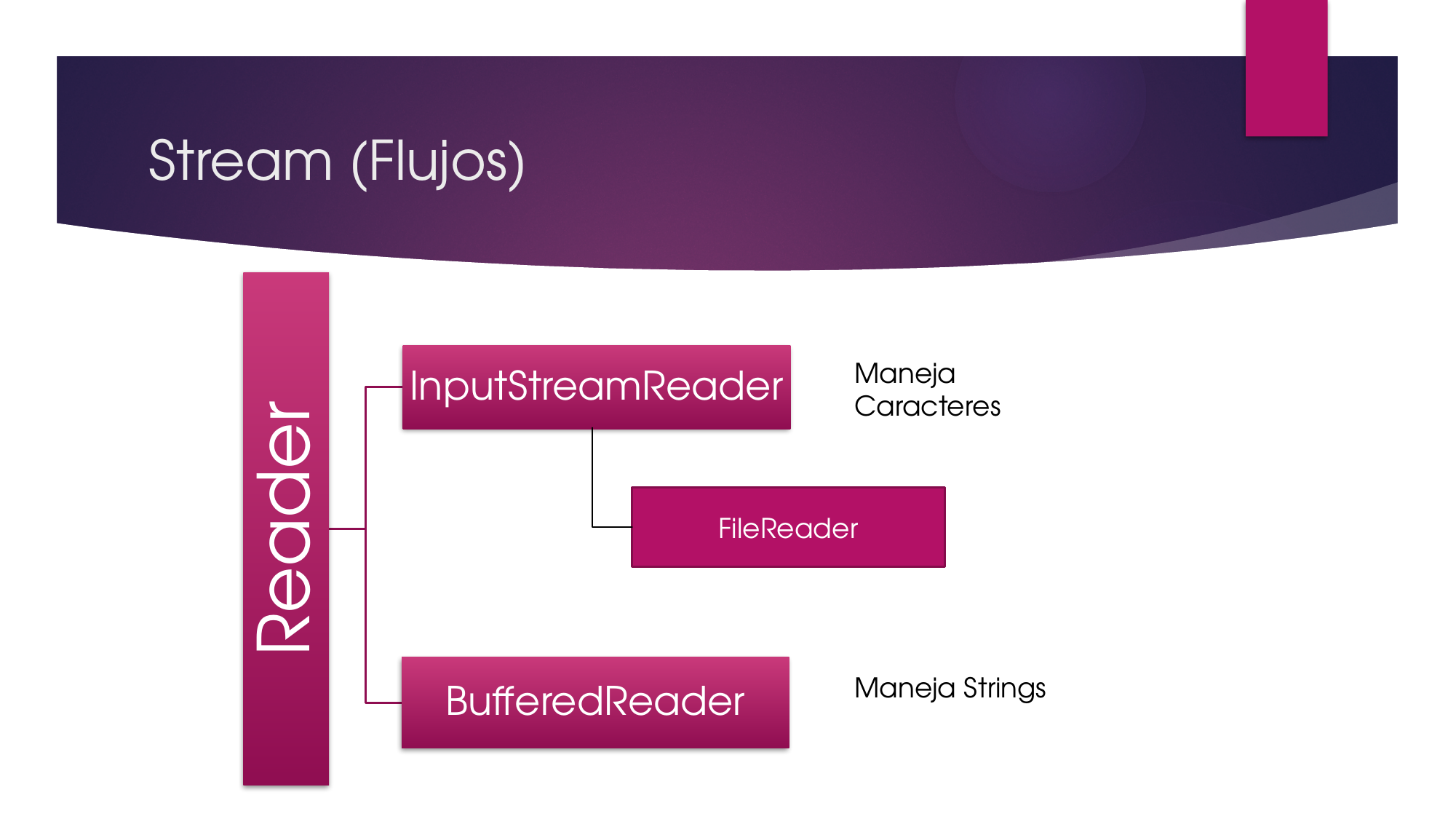

# Stream (Flujos)

Reader
InputStreamReader
BufferedReader

Maneja Caracteres
FileReader
Maneja Strings